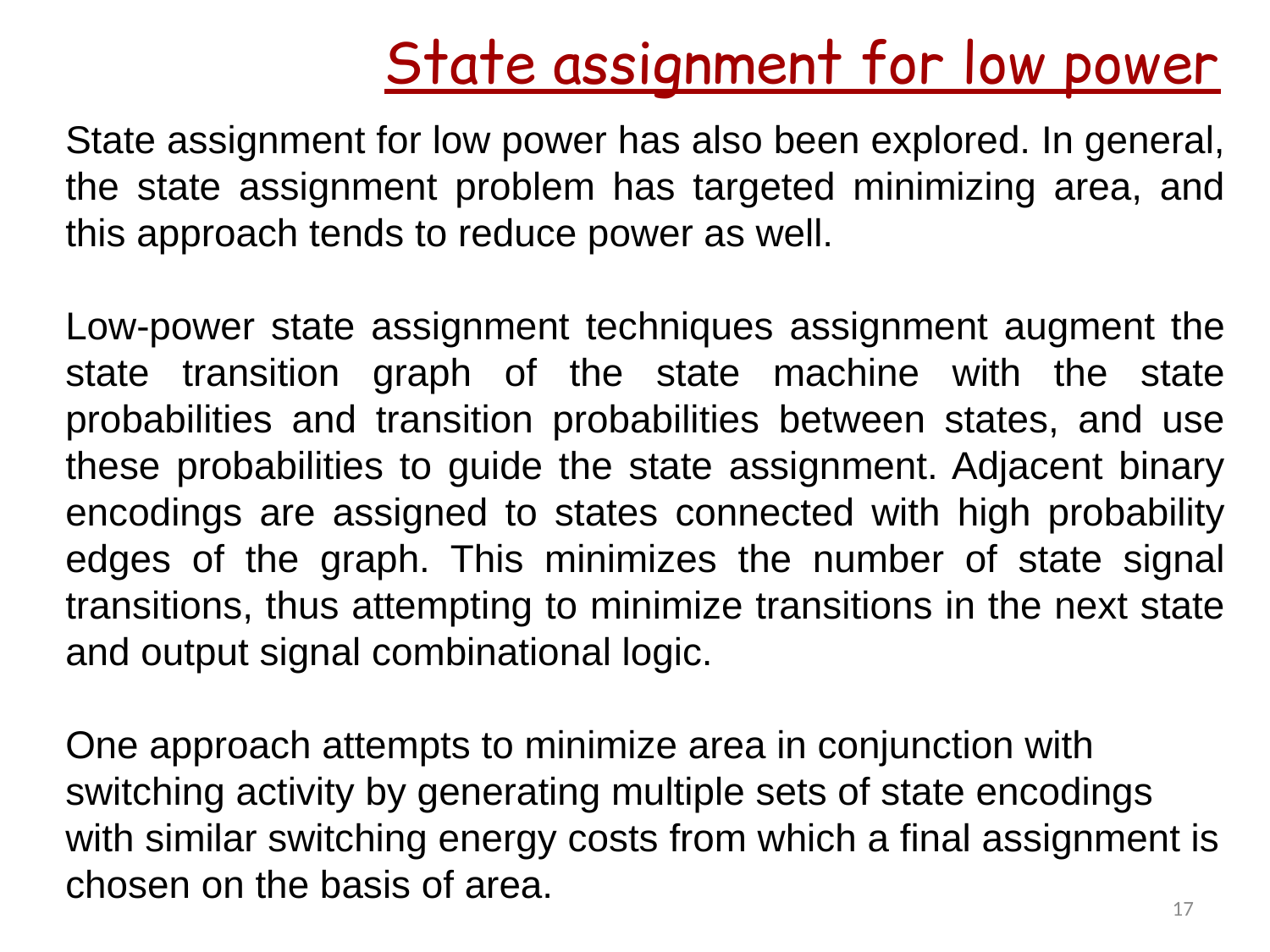

# State assignment for low power
State assignment for low power has also been explored. In general, the state assignment problem has targeted minimizing area, and this approach tends to reduce power as well.

Low-power state assignment techniques assignment augment the state transition graph of the state machine with the state probabilities and transition probabilities between states, and use these probabilities to guide the state assignment. Adjacent binary encodings are assigned to states connected with high probability edges of the graph. This minimizes the number of state signal transitions, thus attempting to minimize transitions in the next state and output signal combinational logic.

One approach attempts to minimize area in conjunction with switching activity by generating multiple sets of state encodings with similar switching energy costs from which a final assignment is chosen on the basis of area.
17